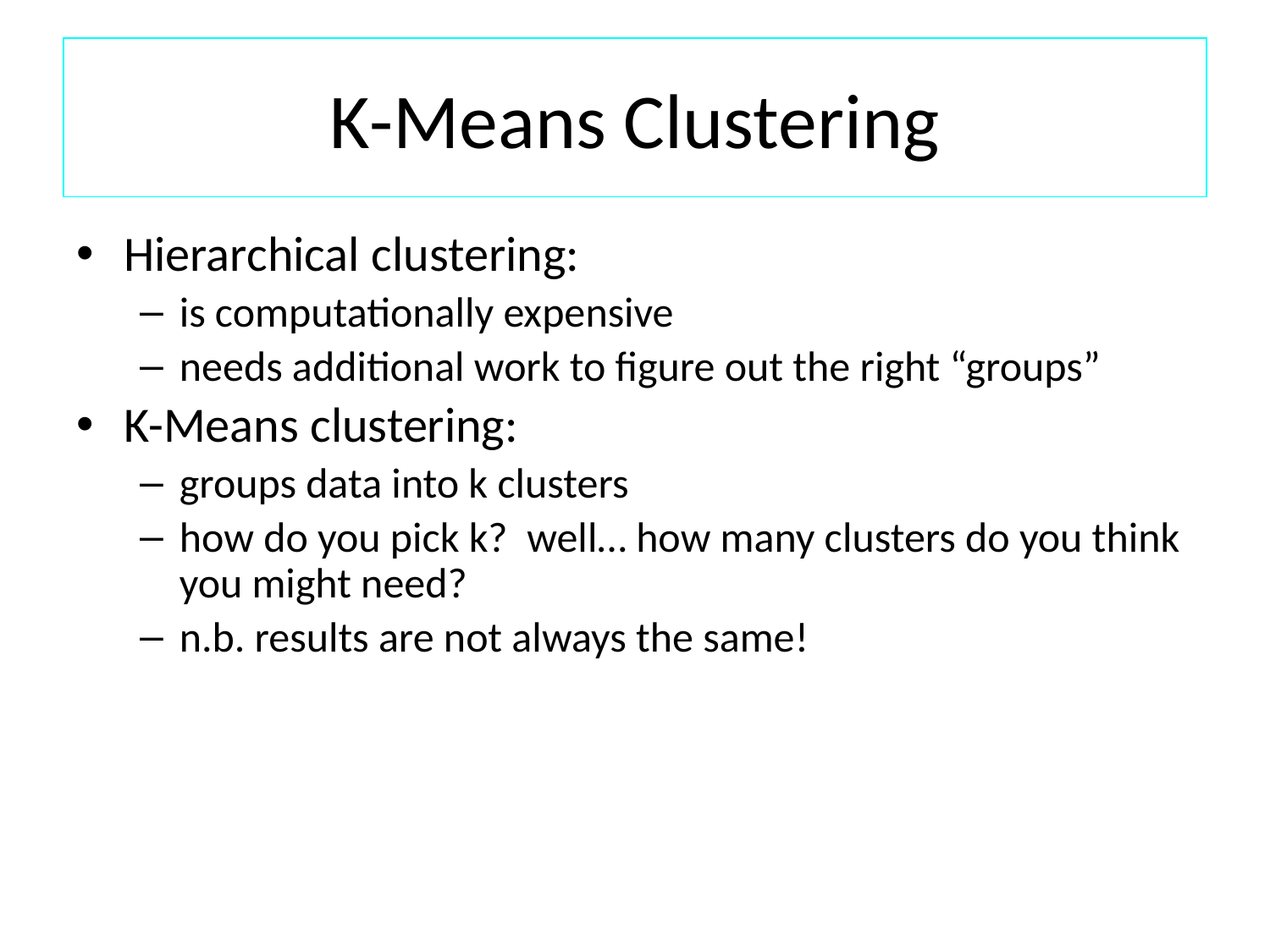

# K-Means Clustering
Hierarchical clustering:
is computationally expensive
needs additional work to figure out the right “groups”
K-Means clustering:
groups data into k clusters
how do you pick k?  well… how many clusters do you think you might need?
n.b. results are not always the same!